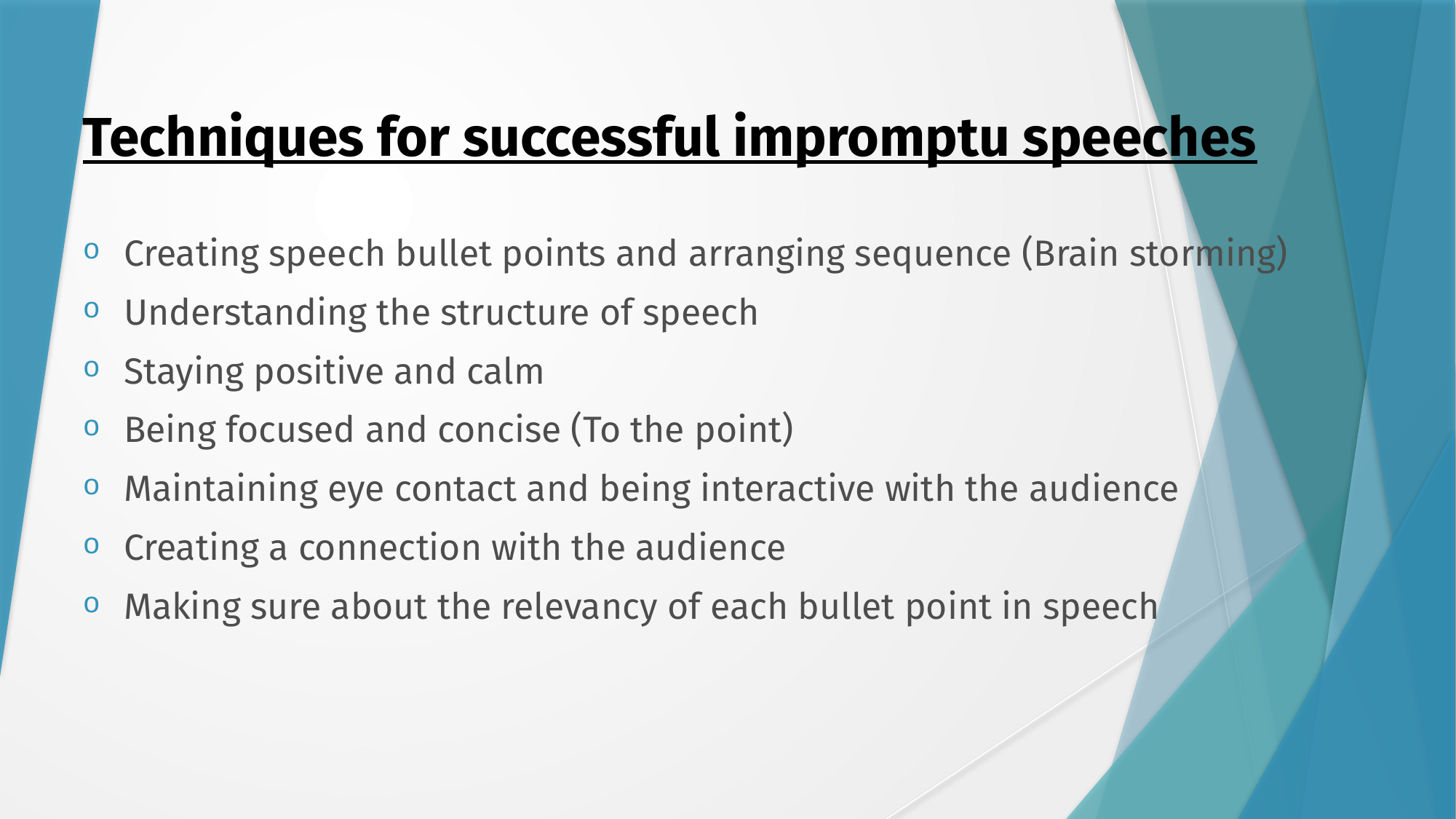

# Techniques for successful impromptu speeches
Creating speech bullet points and arranging sequence (Brain storming)
Understanding the structure of speech
Staying positive and calm
Being focused and concise (To the point)
Maintaining eye contact and being interactive with the audience
Creating a connection with the audience
Making sure about the relevancy of each bullet point in speech